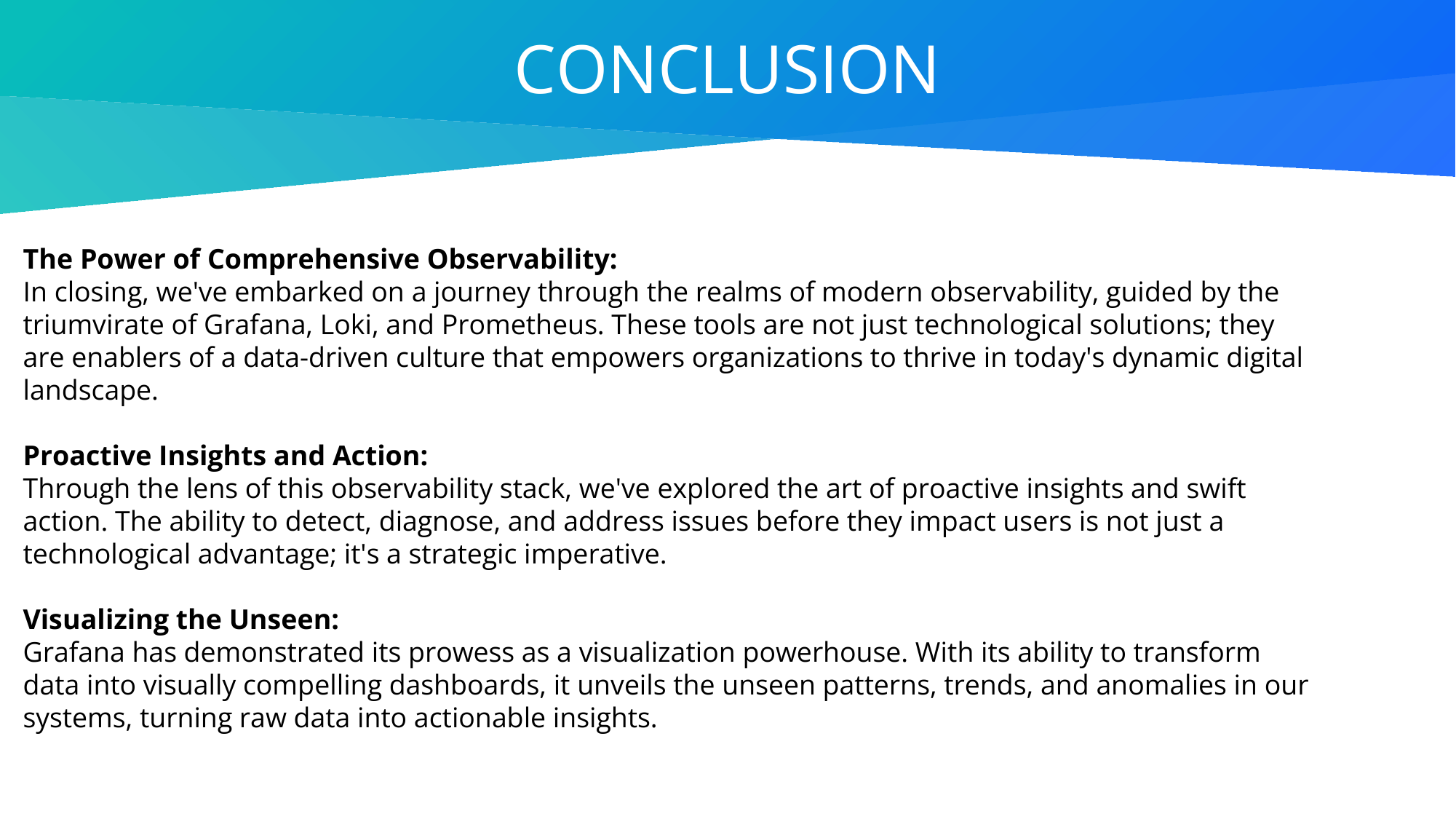

CONCLUSION
The Power of Comprehensive Observability:
In closing, we've embarked on a journey through the realms of modern observability, guided by the triumvirate of Grafana, Loki, and Prometheus. These tools are not just technological solutions; they are enablers of a data-driven culture that empowers organizations to thrive in today's dynamic digital landscape.

Proactive Insights and Action:
Through the lens of this observability stack, we've explored the art of proactive insights and swift action. The ability to detect, diagnose, and address issues before they impact users is not just a technological advantage; it's a strategic imperative.

Visualizing the Unseen:
Grafana has demonstrated its prowess as a visualization powerhouse. With its ability to transform data into visually compelling dashboards, it unveils the unseen patterns, trends, and anomalies in our systems, turning raw data into actionable insights.